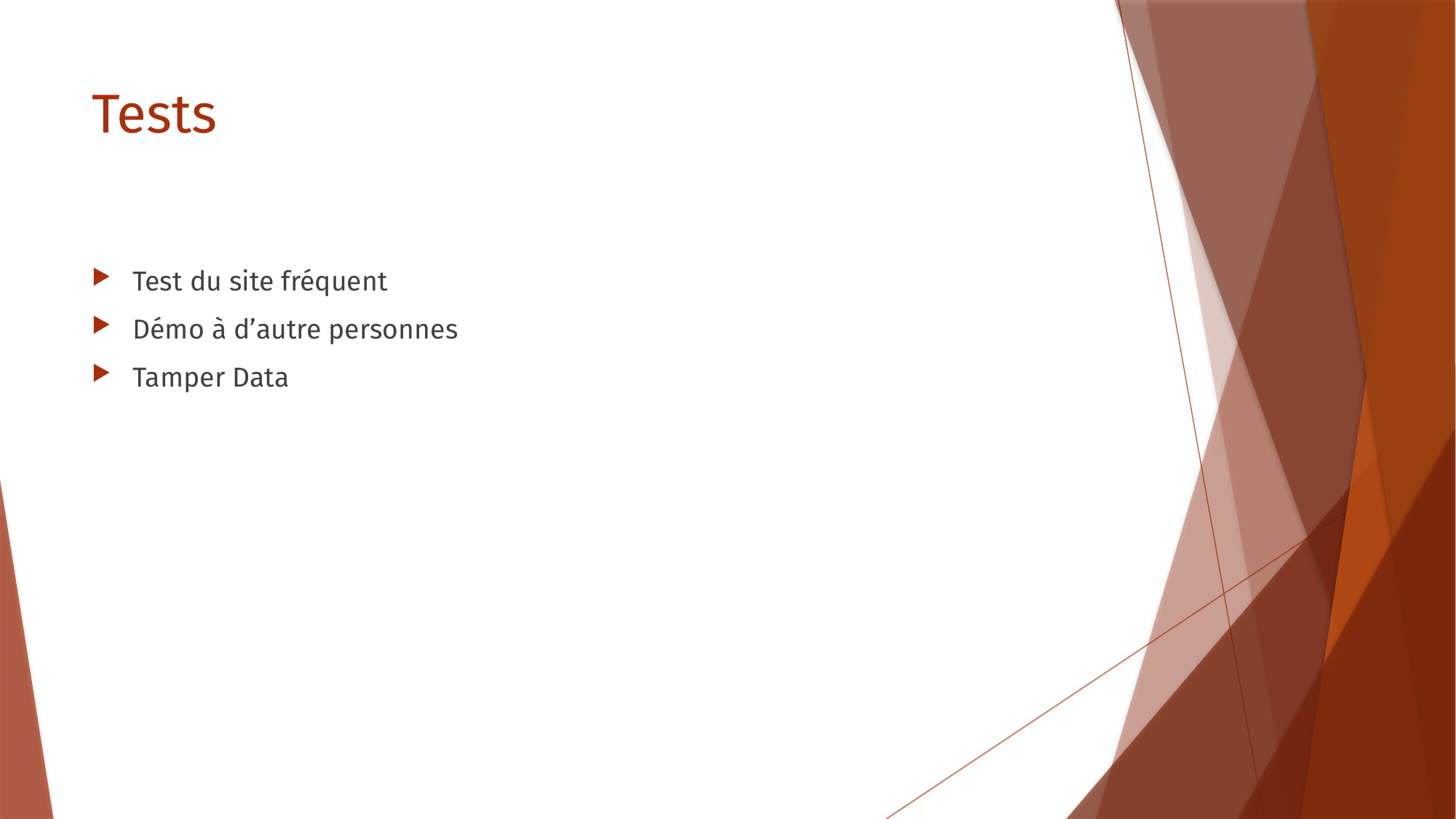

# Tests
Test du site fréquent
Démo à d’autre personnes
Tamper Data